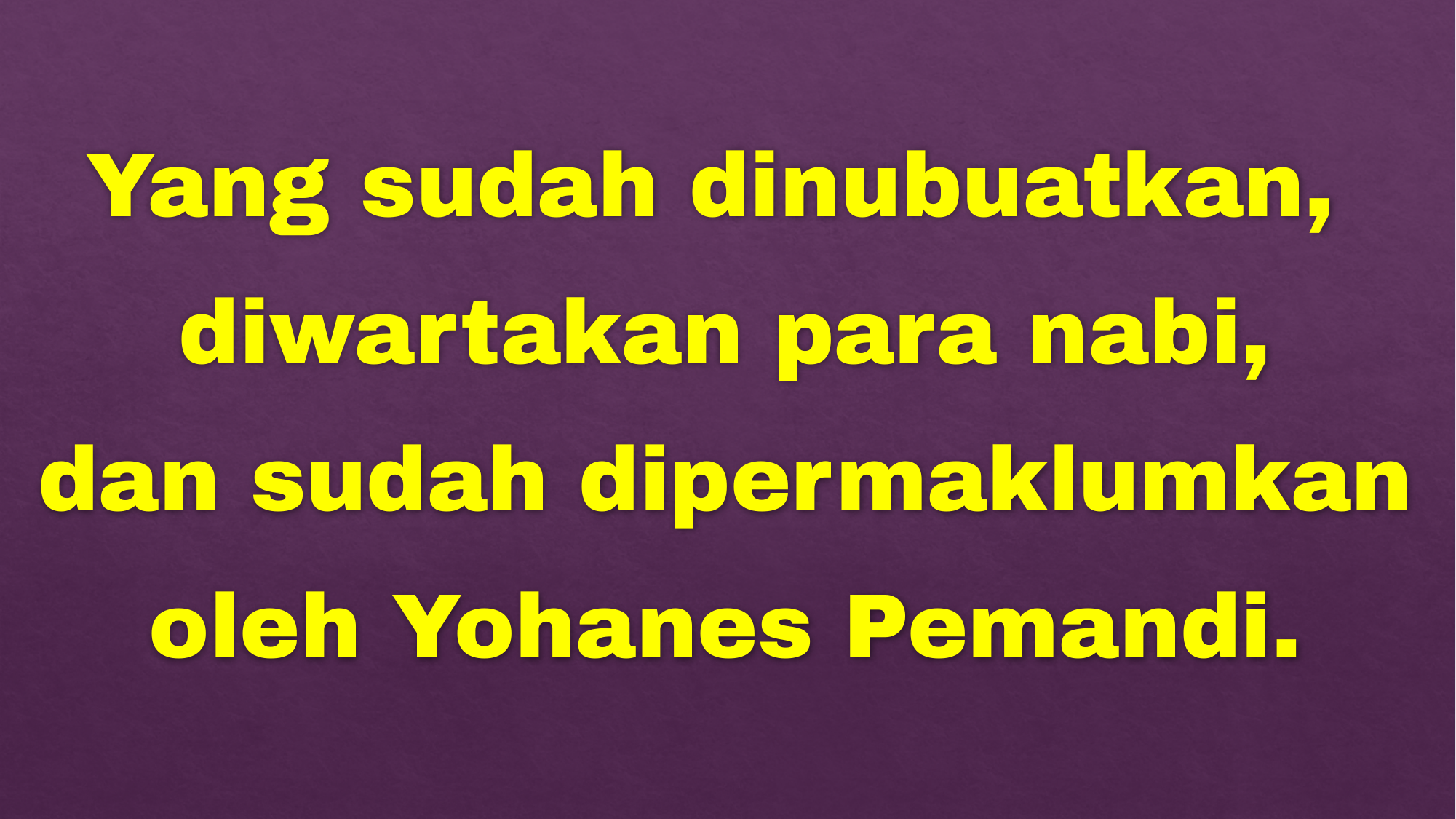

Yang sudah dinubuatkan,
diwartakan para nabi,
dan sudah dipermaklumkan
oleh Yohanes Pemandi.